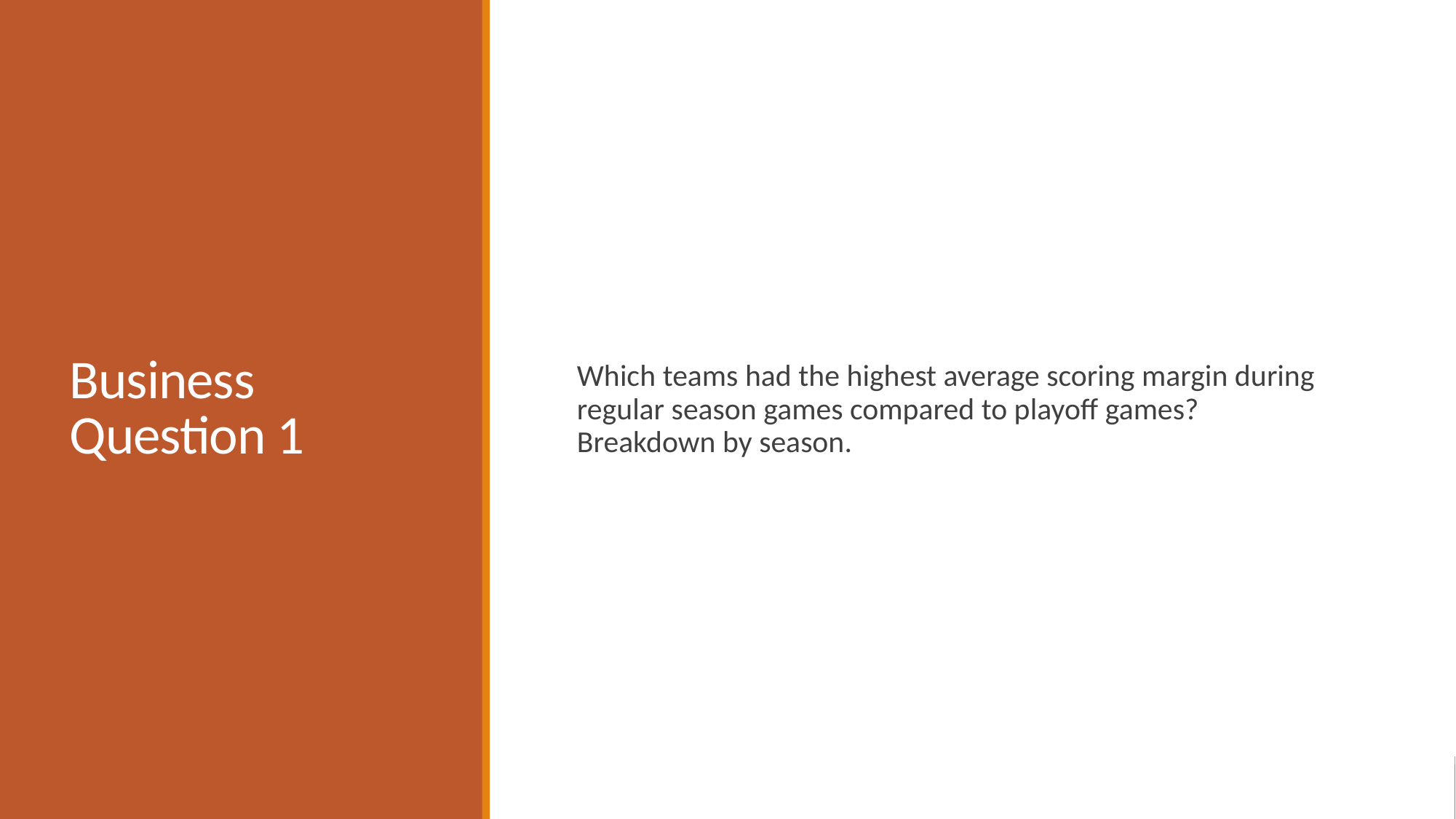

# Business Question 1
Which teams had the highest average scoring margin during regular season games compared to playoff games? Breakdown by season.